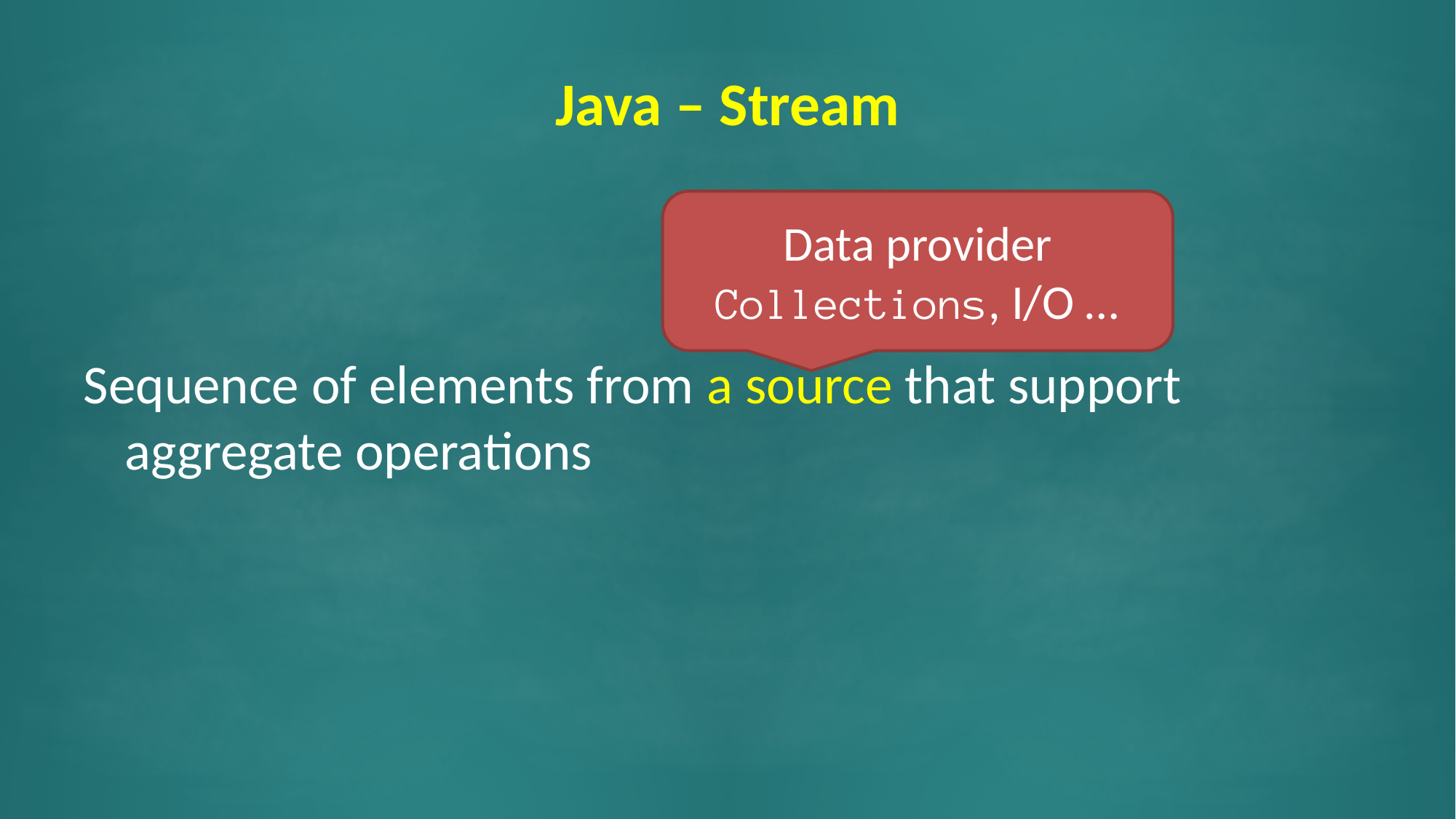

# Java – Stream

Sequence of elements from a source that support aggregate operations
Data provider
Collections, I/O …